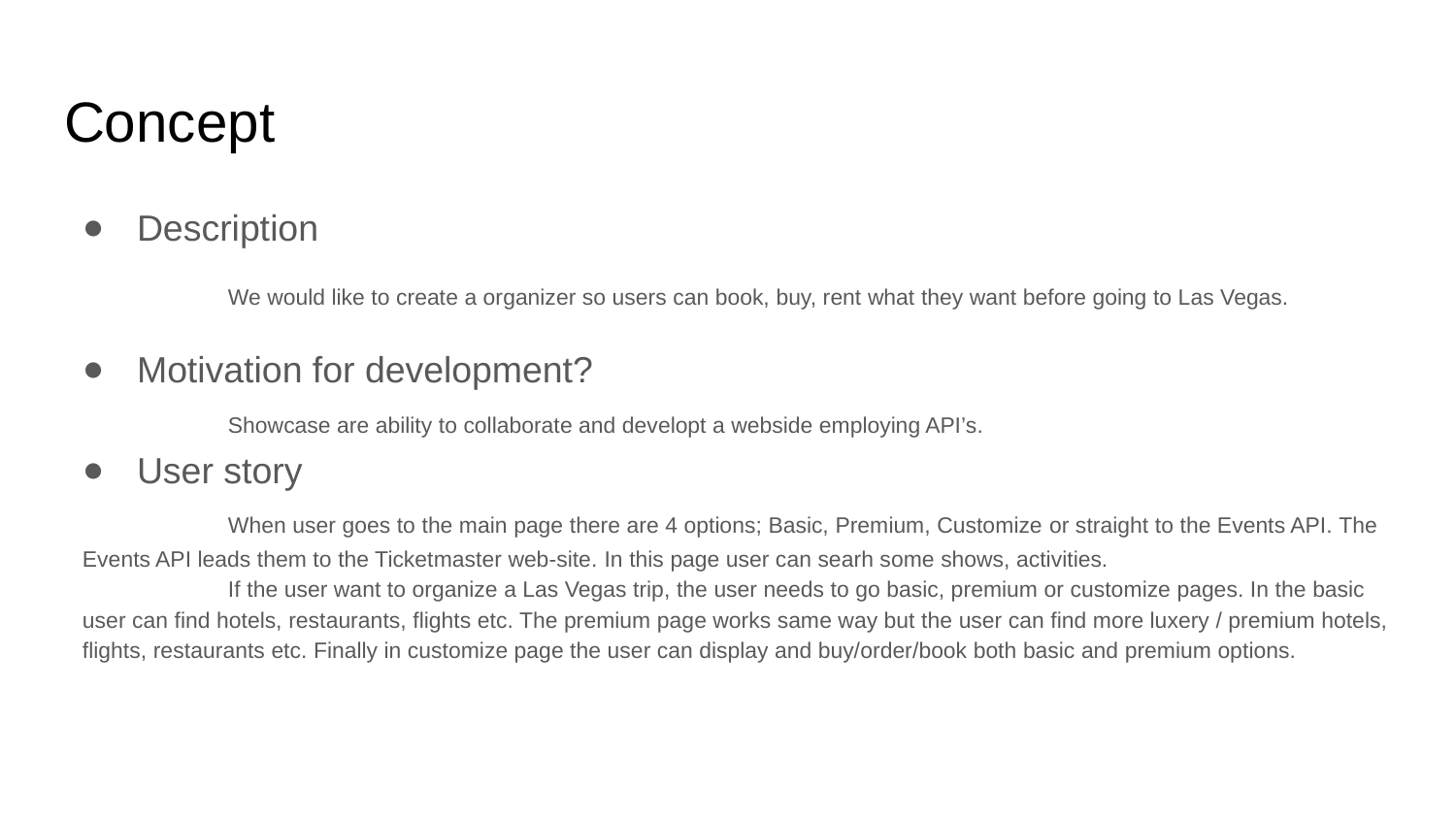

# Concept
Description

	We would like to create a organizer so users can book, buy, rent what they want before going to Las Vegas.

Motivation for development?
	Showcase are ability to collaborate and developt a webside employing API’s.
User story
	When user goes to the main page there are 4 options; Basic, Premium, Customize or straight to the Events API. The Events API leads them to the Ticketmaster web-site. In this page user can searh some shows, activities.
	If the user want to organize a Las Vegas trip, the user needs to go basic, premium or customize pages. In the basic user can find hotels, restaurants, flights etc. The premium page works same way but the user can find more luxery / premium hotels, flights, restaurants etc. Finally in customize page the user can display and buy/order/book both basic and premium options.